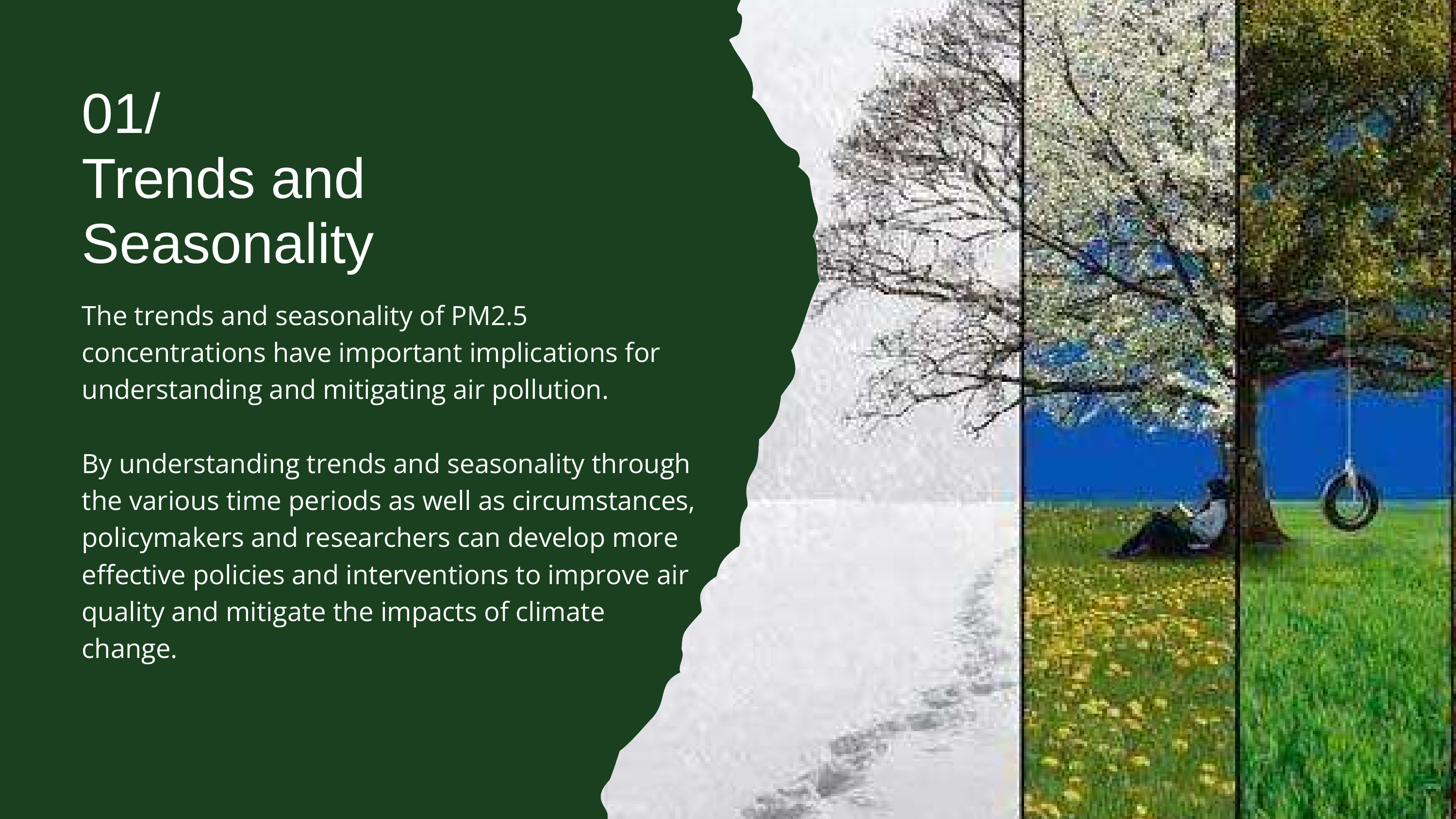

01/
Trends and Seasonality
The trends and seasonality of PM2.5 concentrations have important implications for understanding and mitigating air pollution.

By understanding trends and seasonality through the various time periods as well as circumstances, policymakers and researchers can develop more effective policies and interventions to improve air quality and mitigate the impacts of climate change.